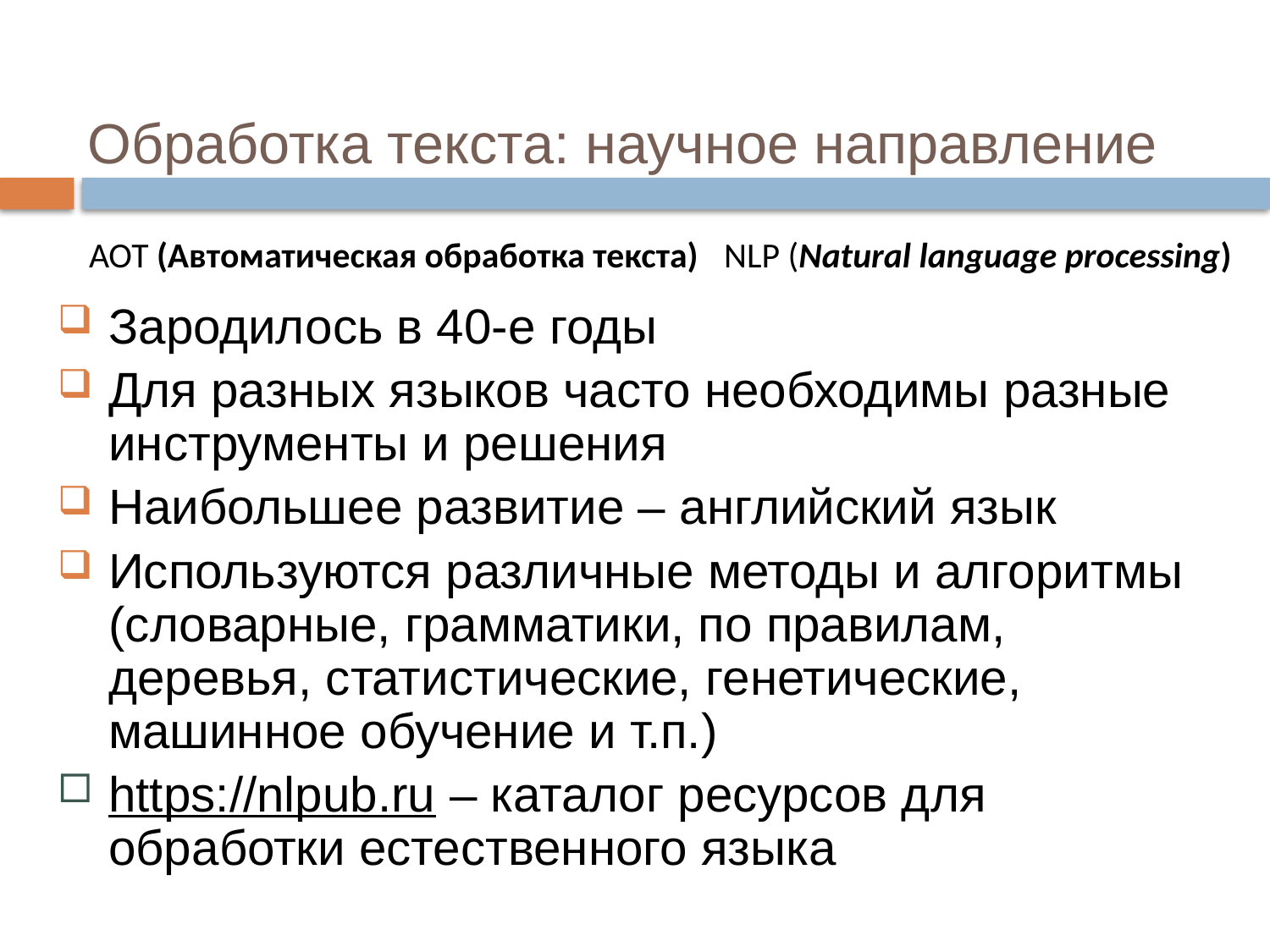

# Обработка текста: научное направление
АОТ (Автоматическая обработка текста)	NLP (Natural language processing)
Зародилось в 40-е годы
Для разных языков часто необходимы разные инструменты и решения
Наибольшее развитие – английский язык
Используются различные методы и алгоритмы (словарные, грамматики, по правилам, деревья, статистические, генетические, машинное обучение и т.п.)
https://nlpub.ru – каталог ресурсов для обработки естественного языка
3